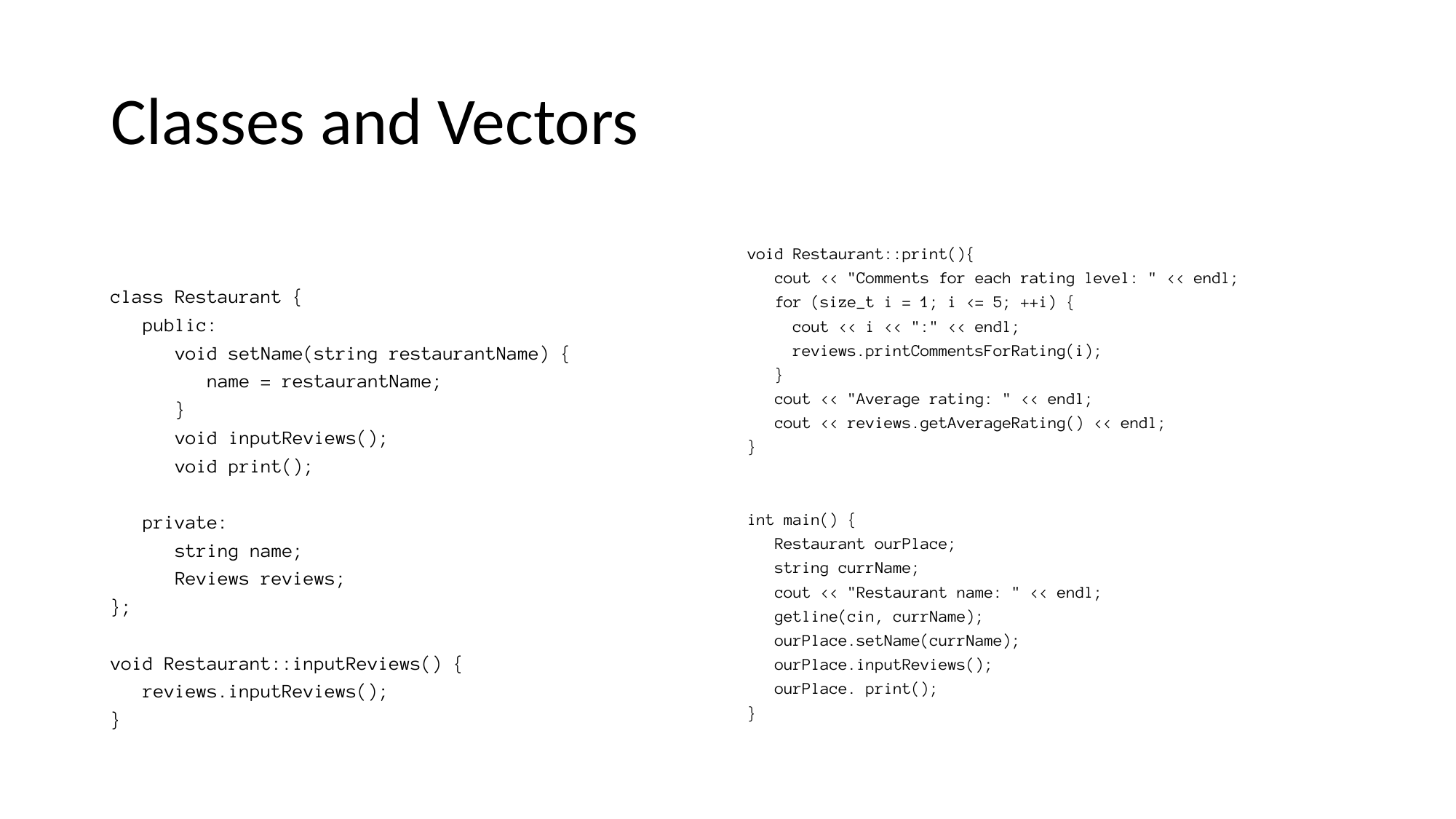

# Classes and Vectors

class Restaurant {
   public:
      void setName(string restaurantName) {
         name = restaurantName;
      }
      void inputReviews();
      void print();

   private:
      string name;
      Reviews reviews;
};

void Restaurant::inputReviews() {
   reviews.inputReviews();
}

void Restaurant::print(){
   cout << "Comments for each rating level: " << endl;
   for (size_t i = 1; i <= 5; ++i) {
     cout << i << ":" << endl;
     reviews.printCommentsForRating(i);
   }
   cout << "Average rating: " << endl;
   cout << reviews.getAverageRating() << endl;
}

int main() {
   Restaurant ourPlace;
   string currName;
   cout << "Restaurant name: " << endl;
   getline(cin, currName);
   ourPlace.setName(currName);
   ourPlace.inputReviews();
   ourPlace. print();
}